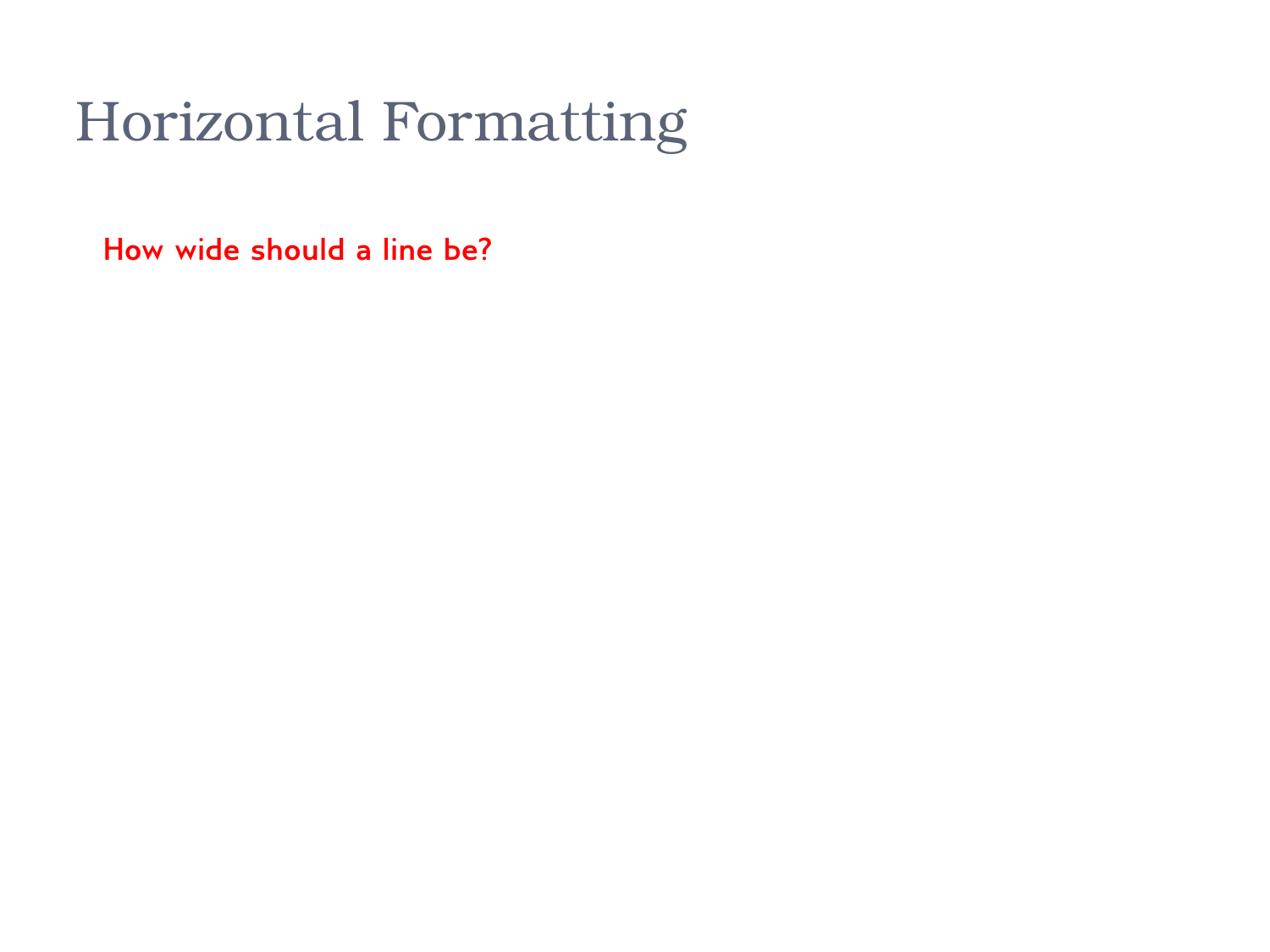

# Horizontal Formatting
How wide should a line be?